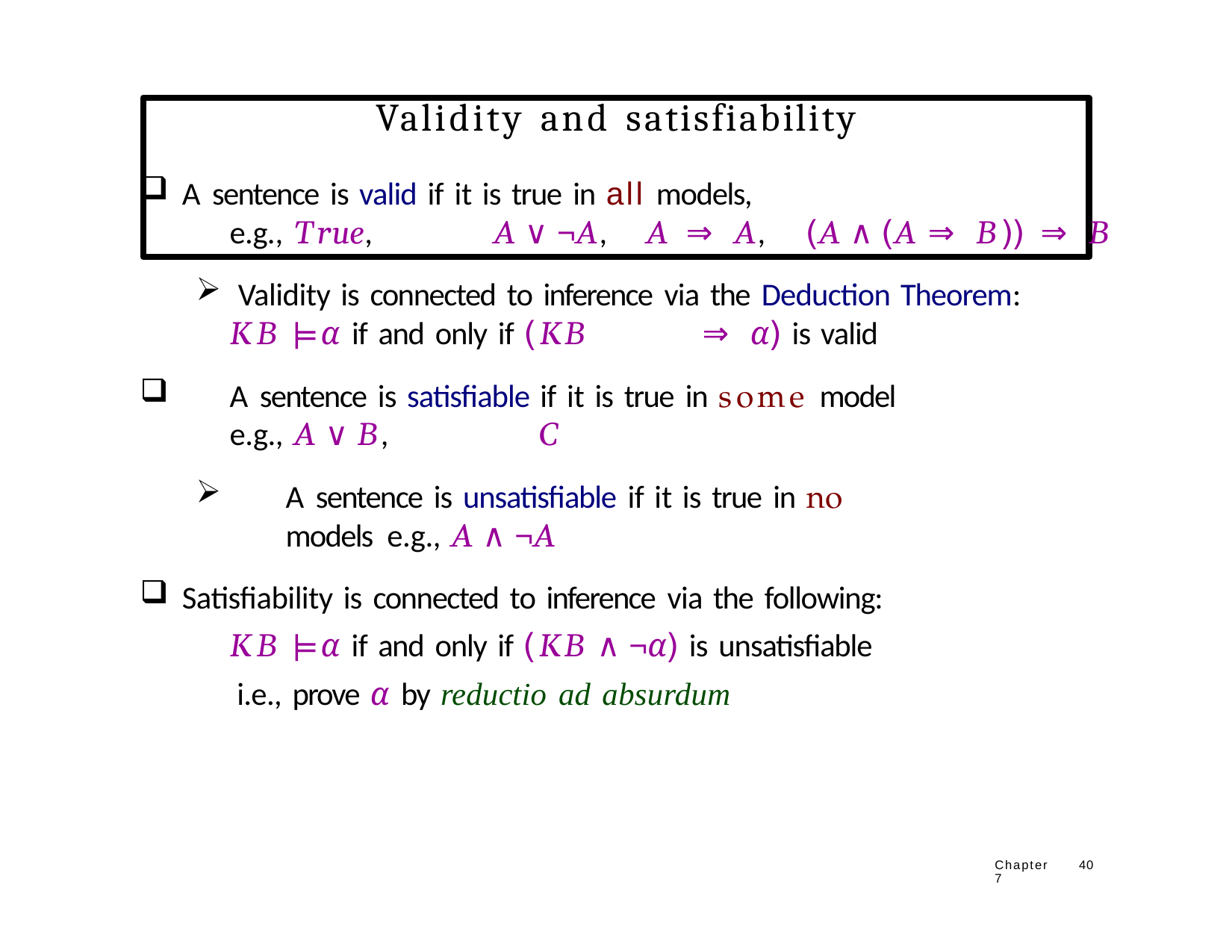

# Validity and satisfiability
A sentence is valid if it is true in all models,
e.g., True,	A ∨ ¬A,	A	⇒	A,	(A ∧ (A	⇒	B))	⇒	B
Validity is connected to inference via the Deduction Theorem:
KB ⊨α if and only if (KB	⇒	α) is valid
A sentence is satisfiable if it is true in some model  e.g., A ∨ B,	C
A sentence is unsatisfiable if it is true in no models  e.g., A ∧ ¬A
Satisfiability is connected to inference via the following:
KB ⊨α if and only if (KB ∧ ¬α) is unsatisfiable
 i.e., prove α by reductio ad absurdum
Chapter 7
40